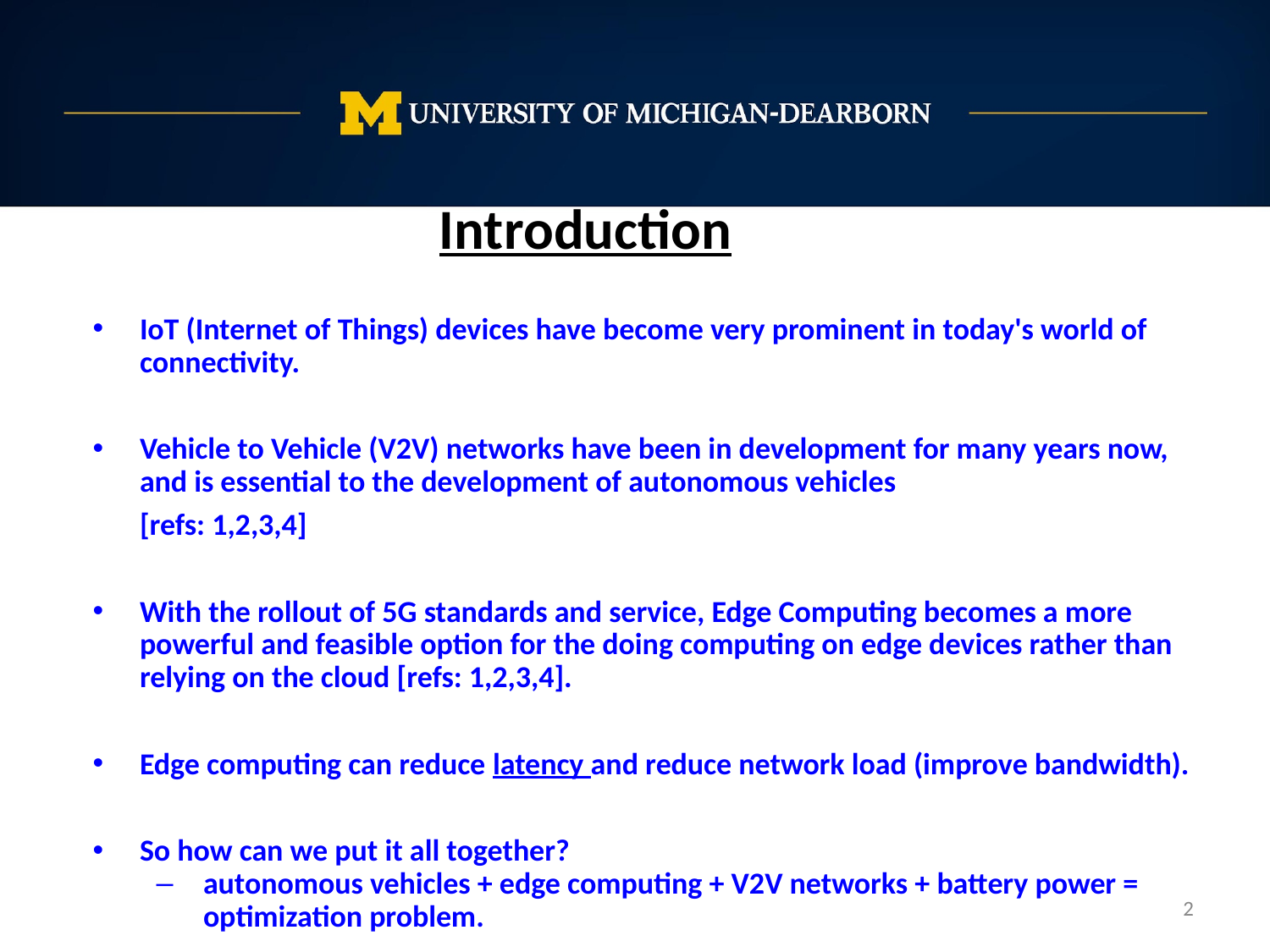

Introduction

IoT (Internet of Things) devices have become very prominent in today's world of connectivity.

Vehicle to Vehicle (V2V) networks have been in development for many years now, and is essential to the development of autonomous vehicles
[refs: 1,2,3,4]

With the rollout of 5G standards and service, Edge Computing becomes a more powerful and feasible option for the doing computing on edge devices rather than relying on the cloud [refs: 1,2,3,4].

Edge computing can reduce latency and reduce network load (improve bandwidth).

So how can we put it all together?
autonomous vehicles + edge computing + V2V networks + battery power = optimization problem.

2